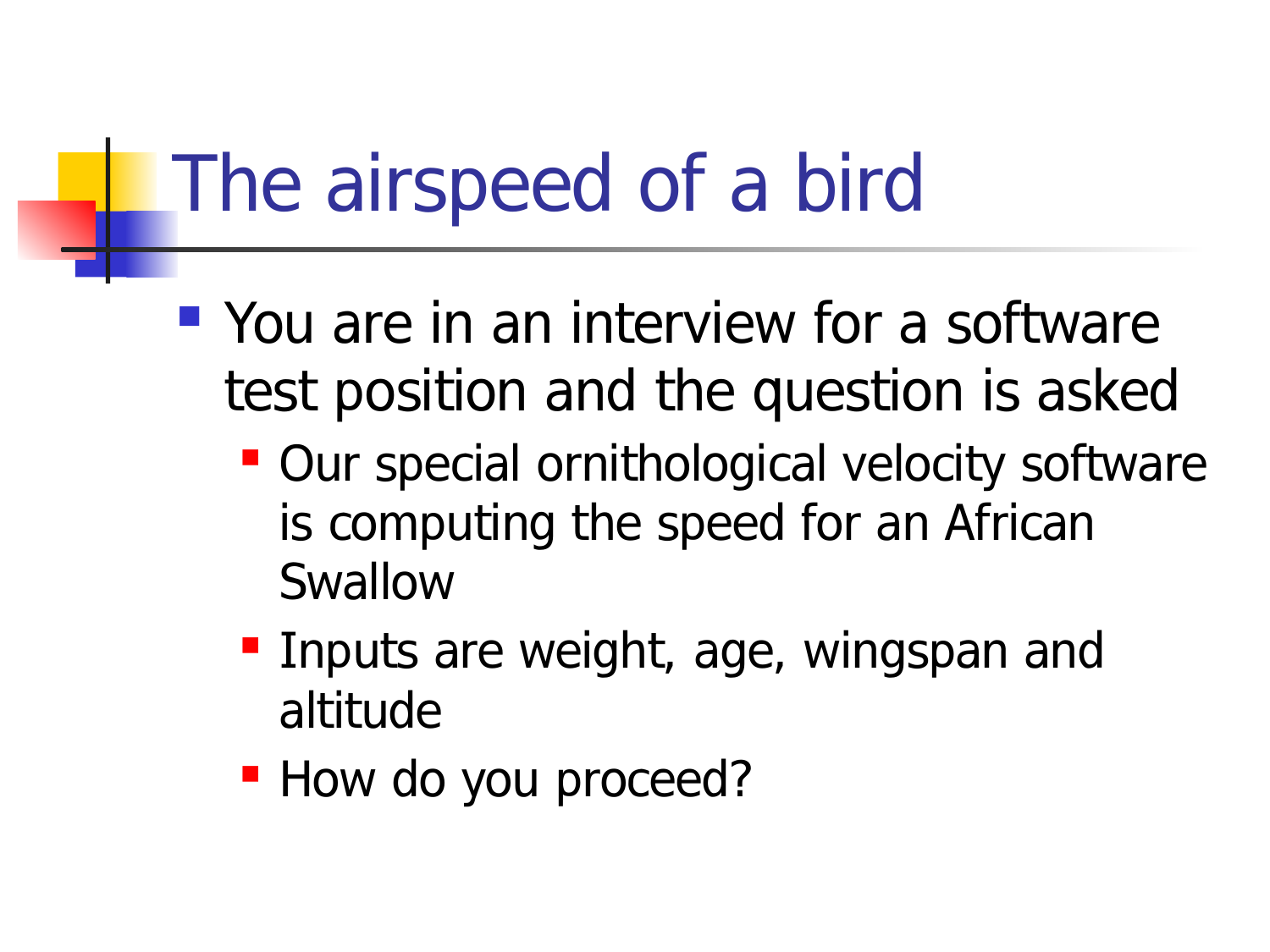

# The airspeed of a bird
You are in an interview for a software test position and the question is asked
Our special ornithological velocity software is computing the speed for an African Swallow
Inputs are weight, age, wingspan and altitude
How do you proceed?